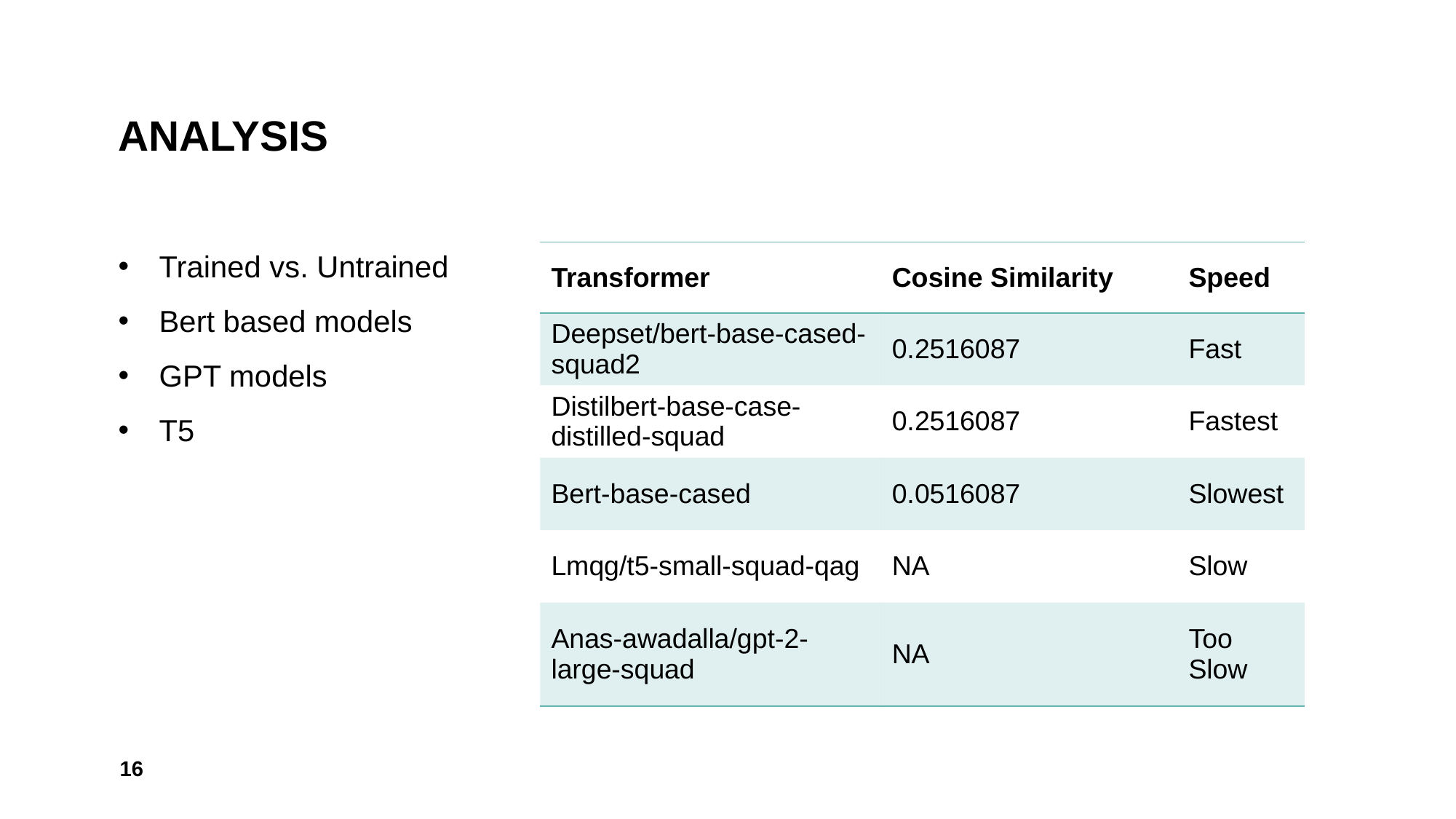

# Analysis
Trained vs. Untrained
Bert based models
GPT models
T5
| Transformer | Cosine Similarity | Speed |
| --- | --- | --- |
| Deepset/bert-base-cased-squad2 | 0.2516087 | Fast |
| Distilbert-base-case-distilled-squad | 0.2516087 | Fastest |
| Bert-base-cased | 0.0516087 | Slowest |
| Lmqg/t5-small-squad-qag | NA | Slow |
| Anas-awadalla/gpt-2-large-squad | NA | Too Slow |
16